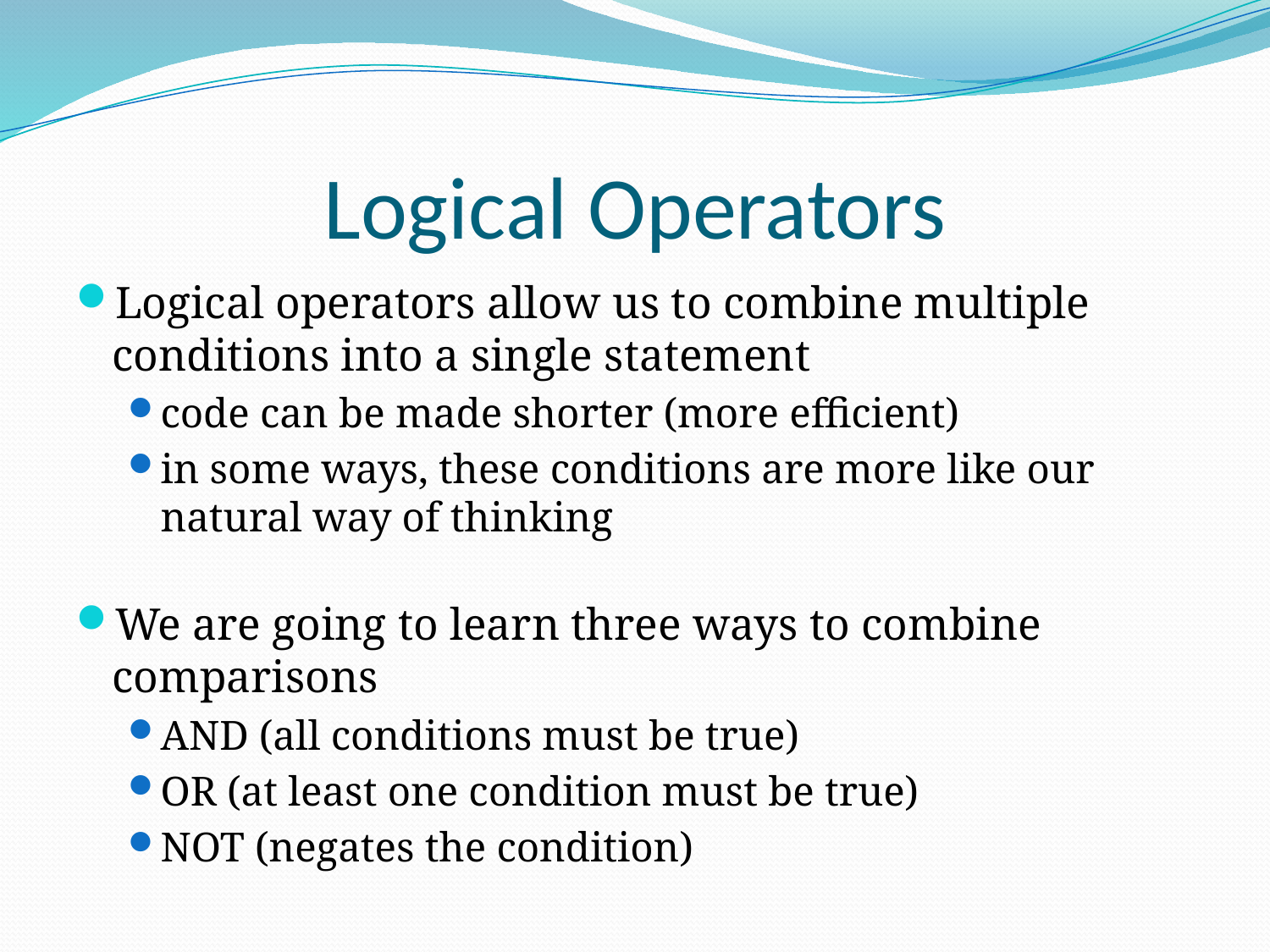

# Logical Operators
Logical operators allow us to combine multiple conditions into a single statement
code can be made shorter (more efficient)
in some ways, these conditions are more like our natural way of thinking
We are going to learn three ways to combine comparisons
AND (all conditions must be true)
OR (at least one condition must be true)
NOT (negates the condition)